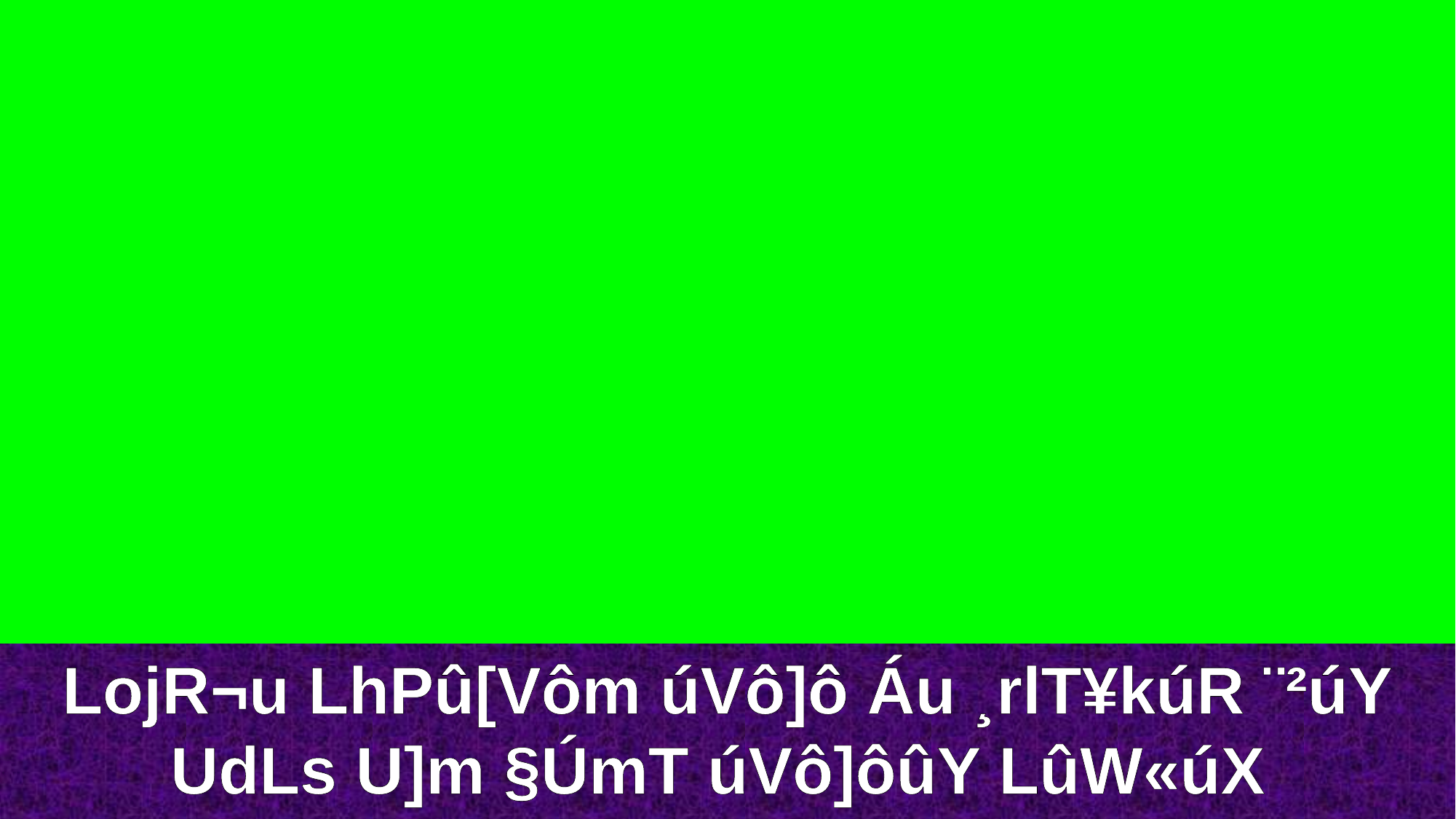

LojR¬u LhPû[Vôm úVô]ô Áu ¸rlT¥kúR ¨²úY UdLs U]m §ÚmT úVô]ôûY LûW«úX